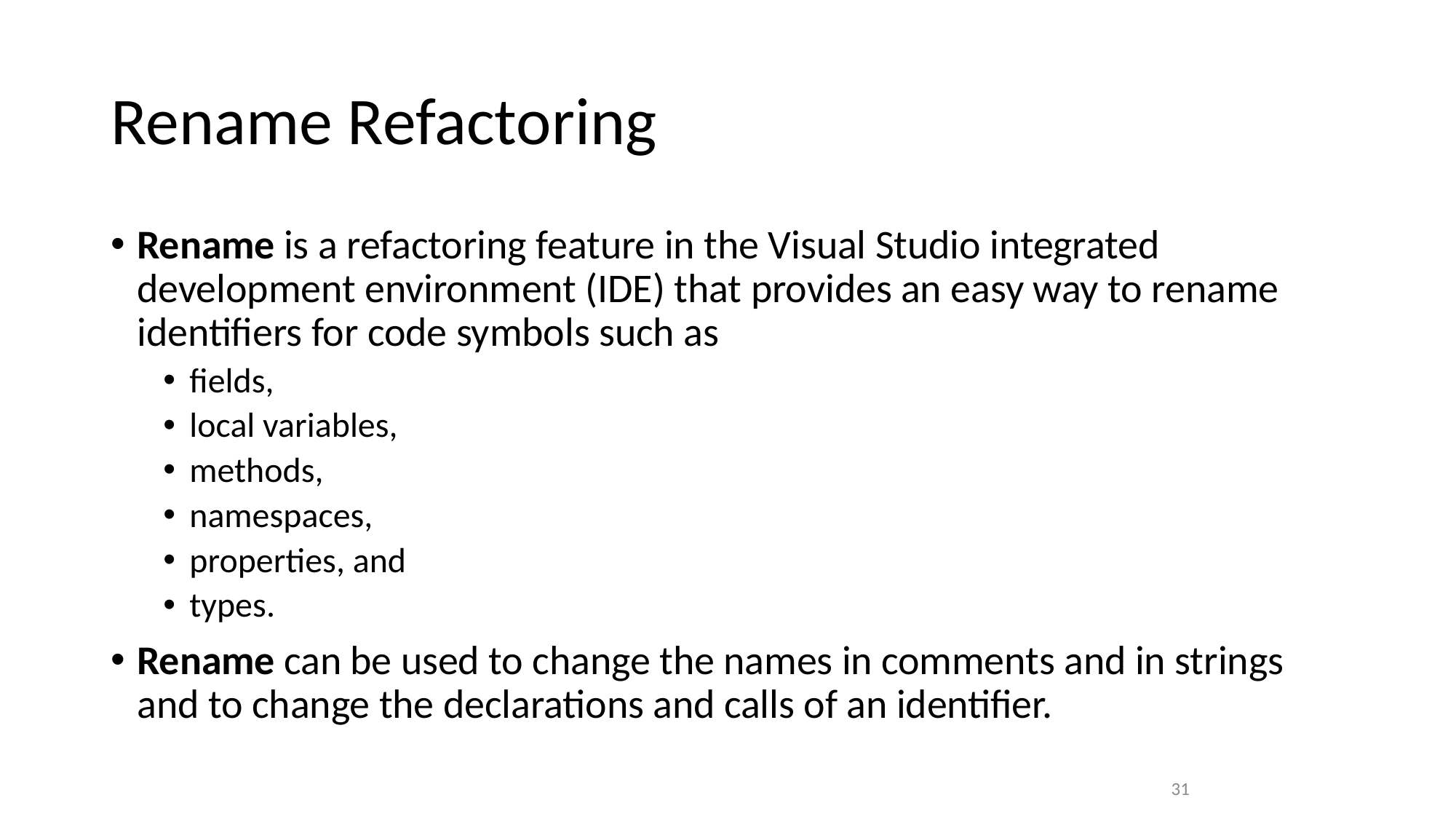

# Rename Refactoring
Rename is a refactoring feature in the Visual Studio integrated development environment (IDE) that provides an easy way to rename identifiers for code symbols such as
fields,
local variables,
methods,
namespaces,
properties, and
types.
Rename can be used to change the names in comments and in strings and to change the declarations and calls of an identifier.
31